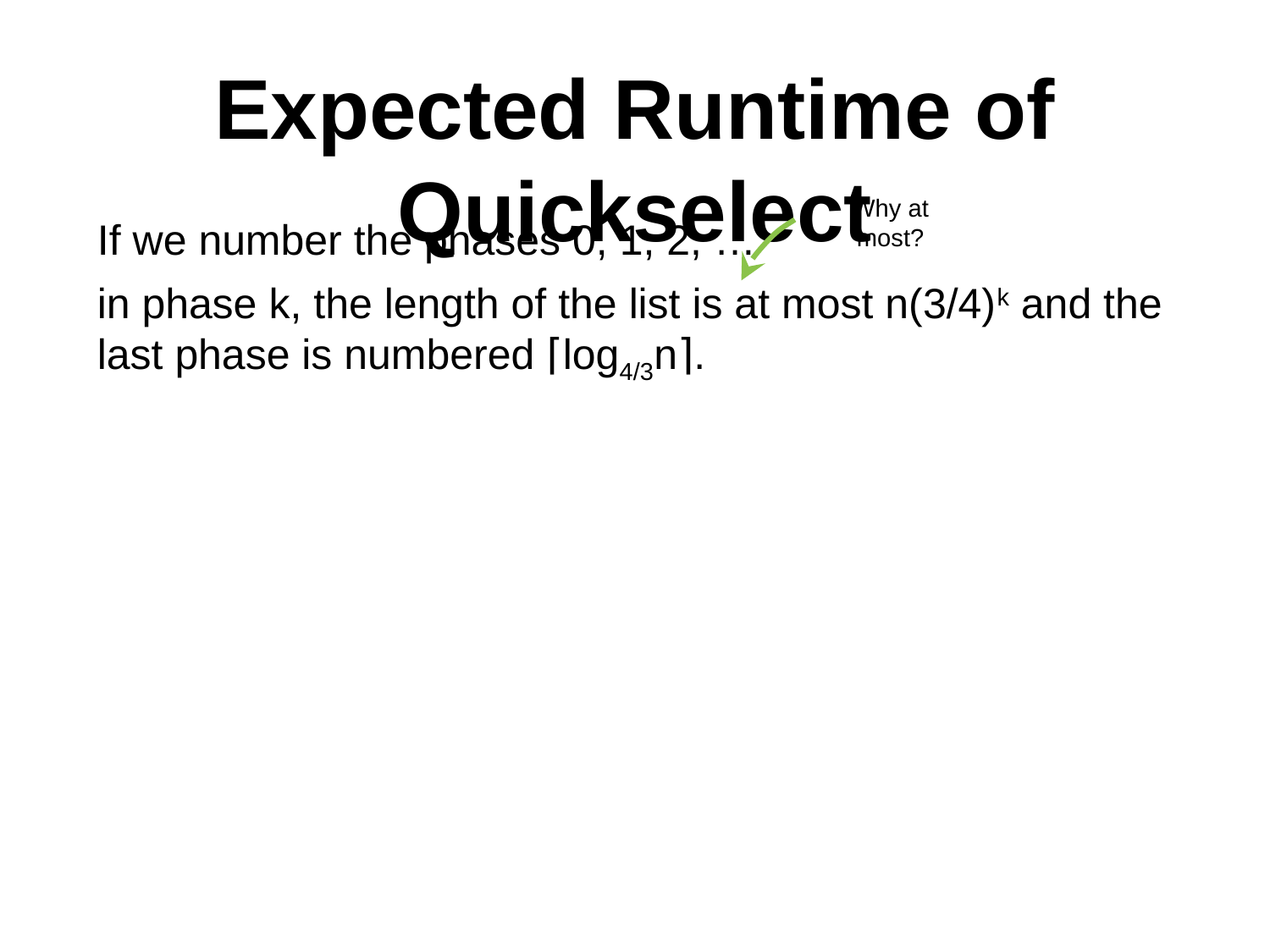

Expected Runtime of Quickselect
Why at most?
If we number the phases 0, 1, 2, …

in phase k, the length of the list is at most n(3/4)k and the last phase is numbered ⌈log4/3n⌉.